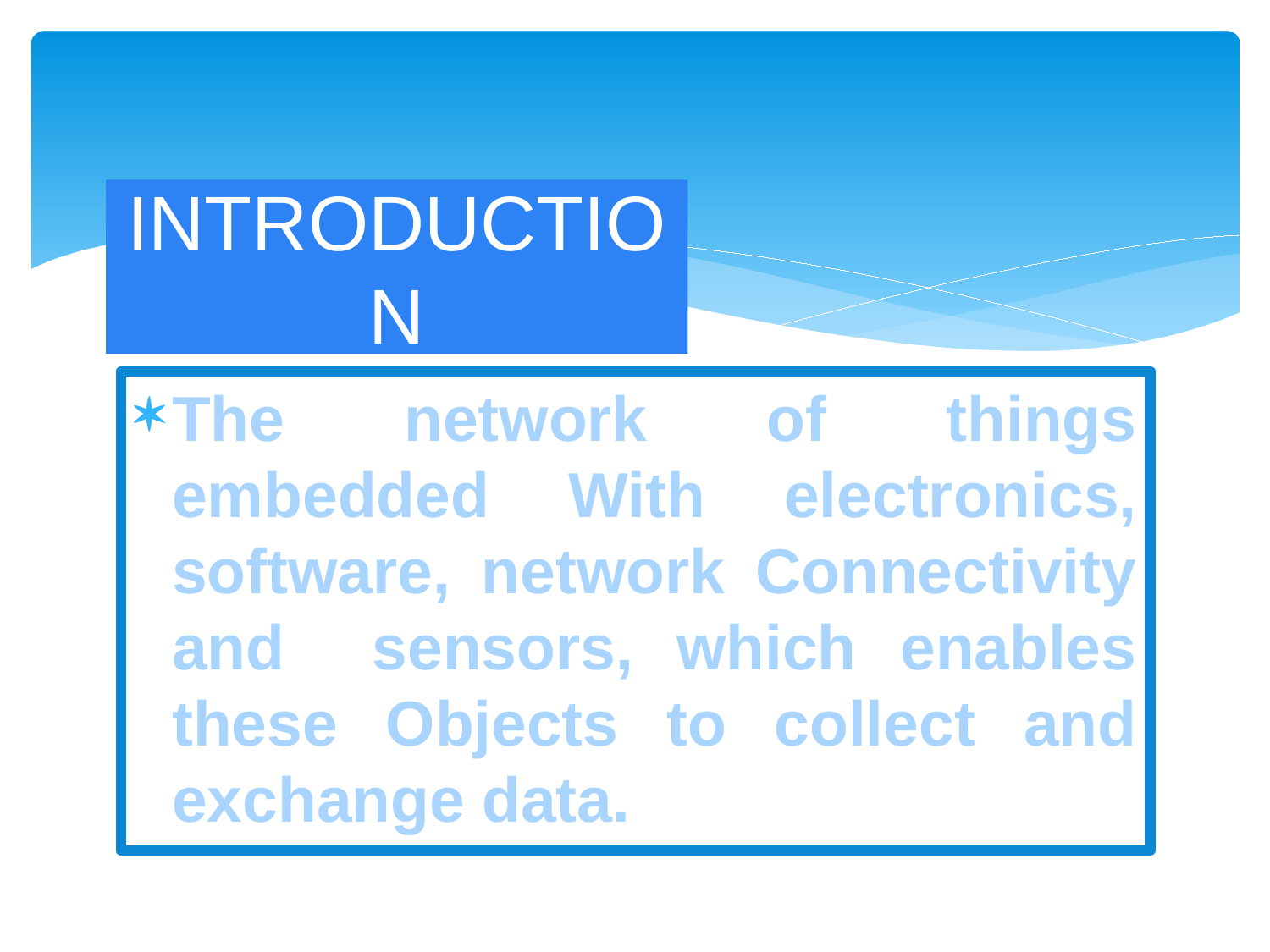

# INTRODUCTION
The network of things embedded With electronics, software, network Connectivity and  sensors, which enables these Objects to collect and exchange data.